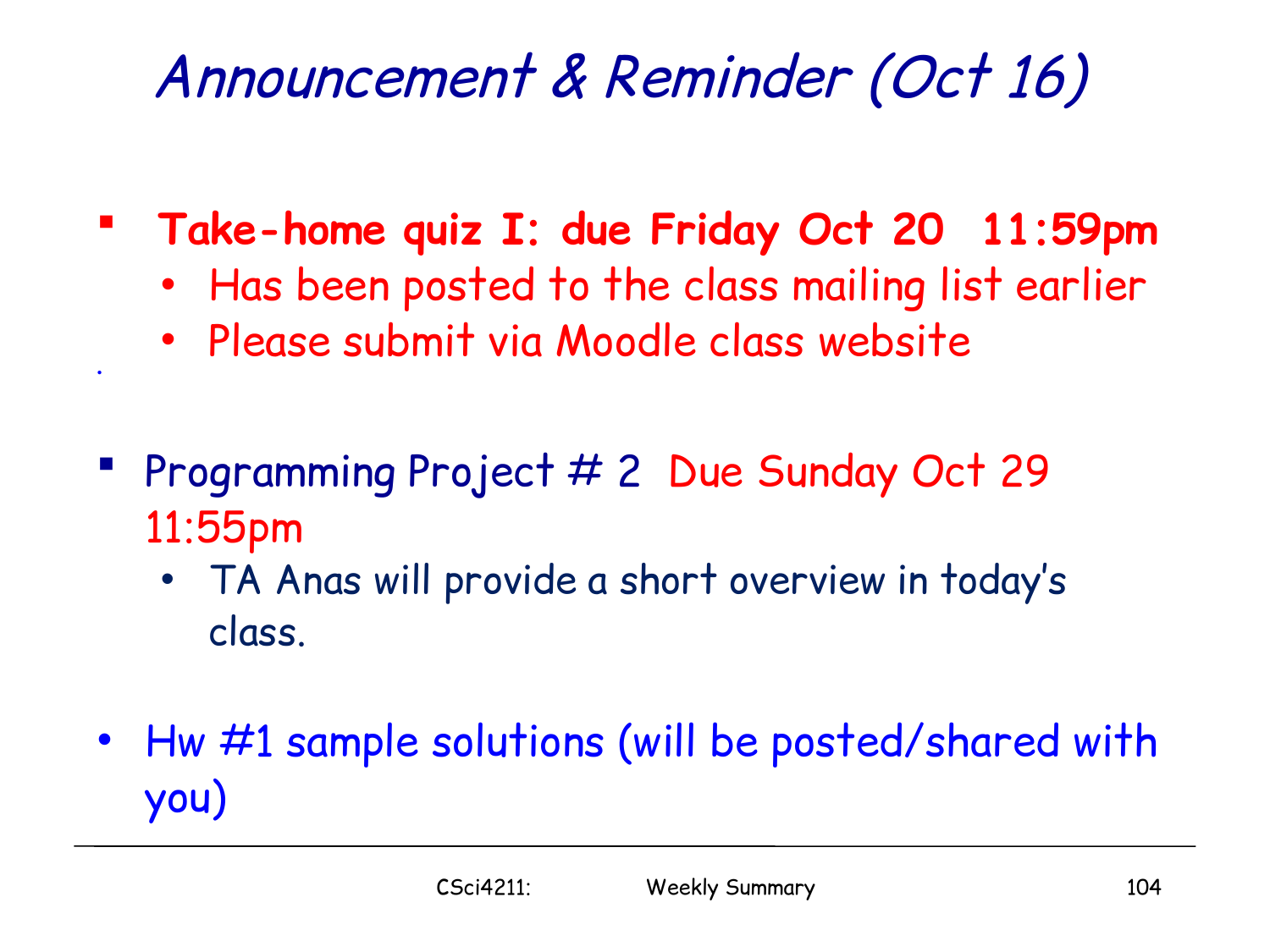

# Announcement & Reminder (Oct 16)
 Take-home quiz I: due Friday Oct 20  11:59pm
Has been posted to the class mailing list earlier
Please submit via Moodle class website

Programming Project # 2  Due Sunday Oct 29  11:55pm
TA Anas will provide a short overview in today’s class.

Hw #1 sample solutions (will be posted/shared with you)

CSci4211:                  Weekly Summary
104